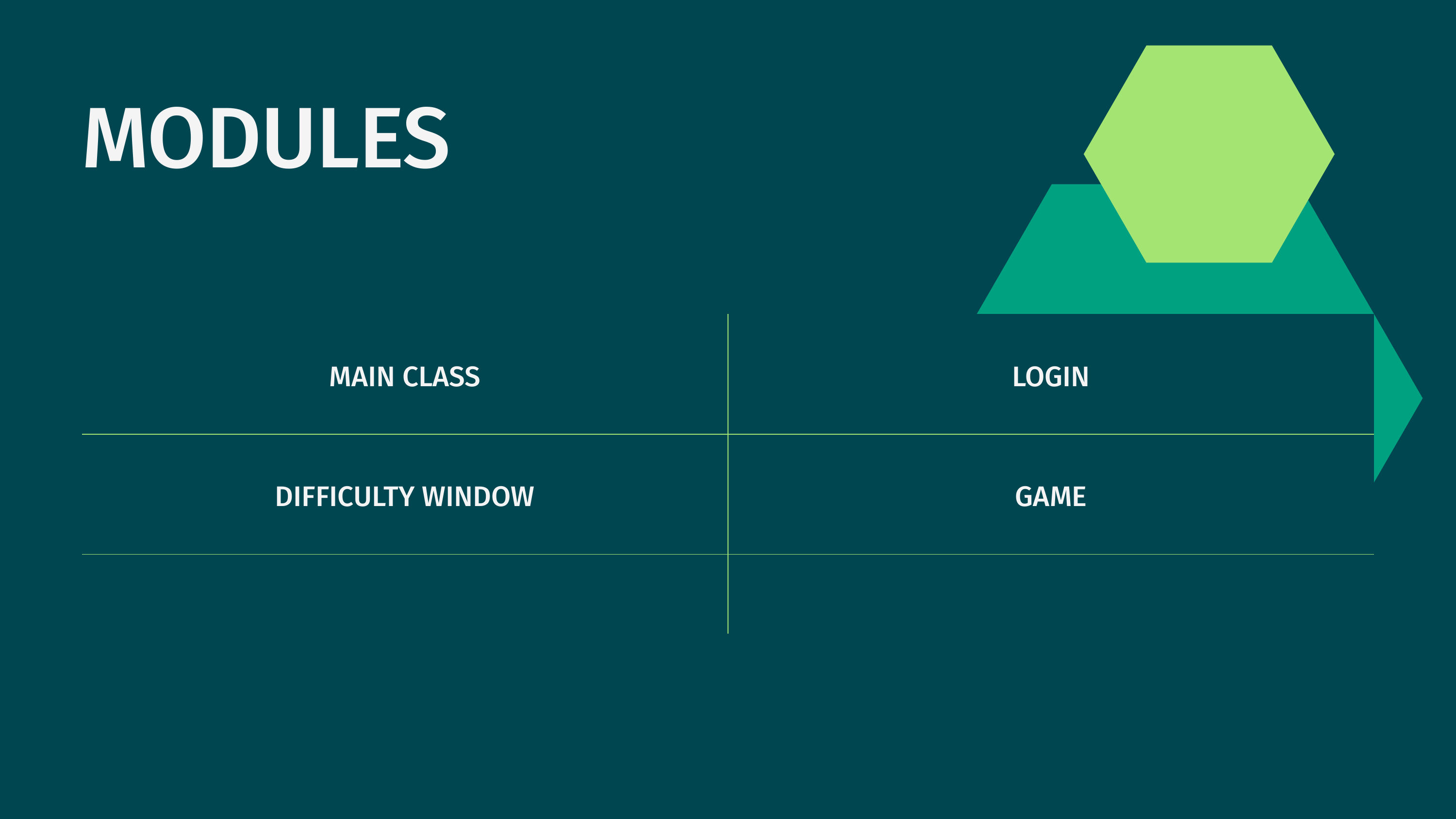

MODULES

| MAIN CLASS | LOGIN |
| --- | --- |
| DIFFICULTY WINDOW | GAME |
|  |  |